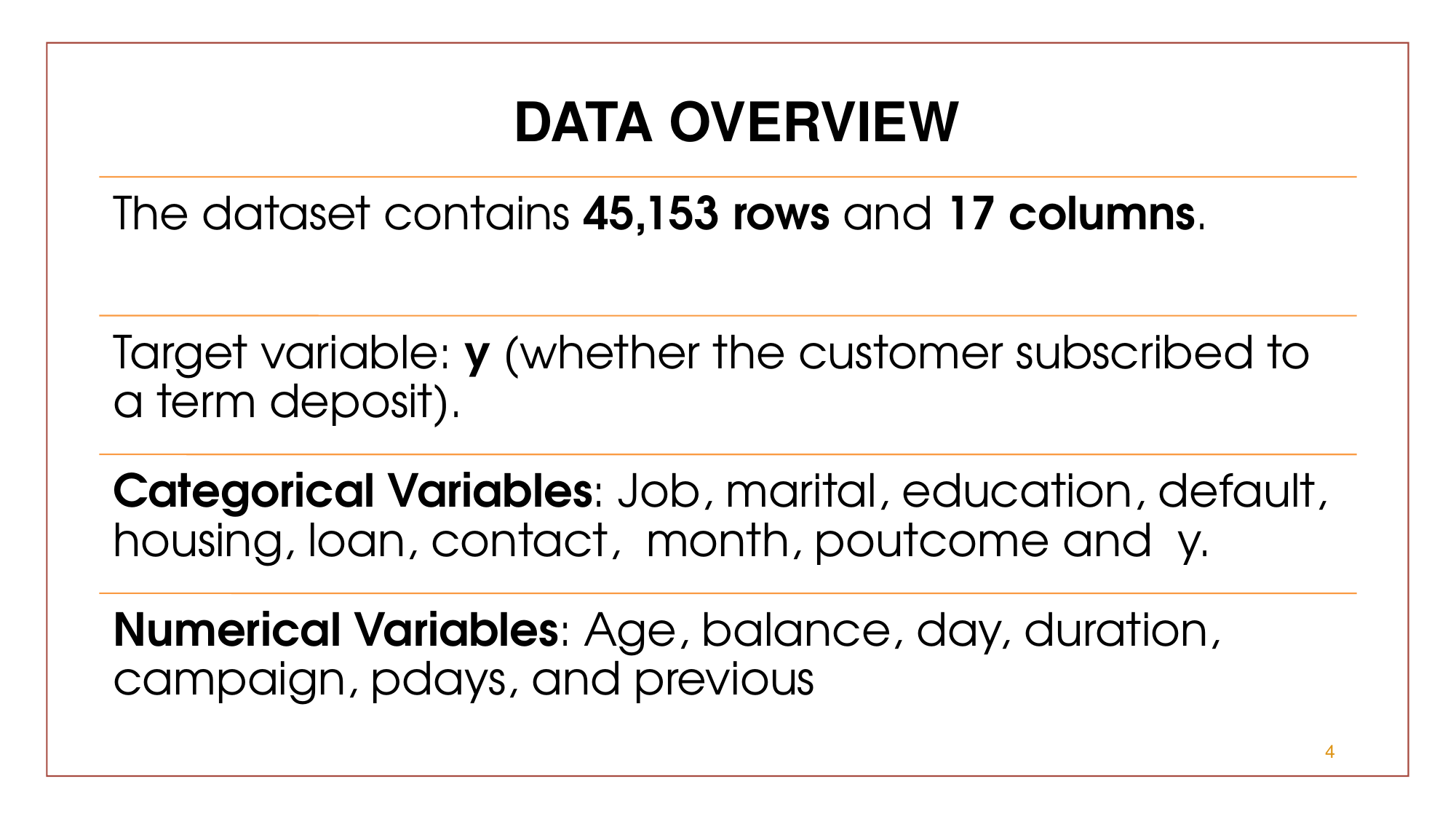

# DATA OVERVIEW
The dataset contains 45,153 rows and 17 columns.
Target variable: y (whether the customer subscribed to a term deposit).
Categorical Variables: Job, marital, education, default, housing, loan, contact,  month, poutcome and  y.
Numerical Variables: Age, balance, day, duration, campaign, pdays, and previous
4